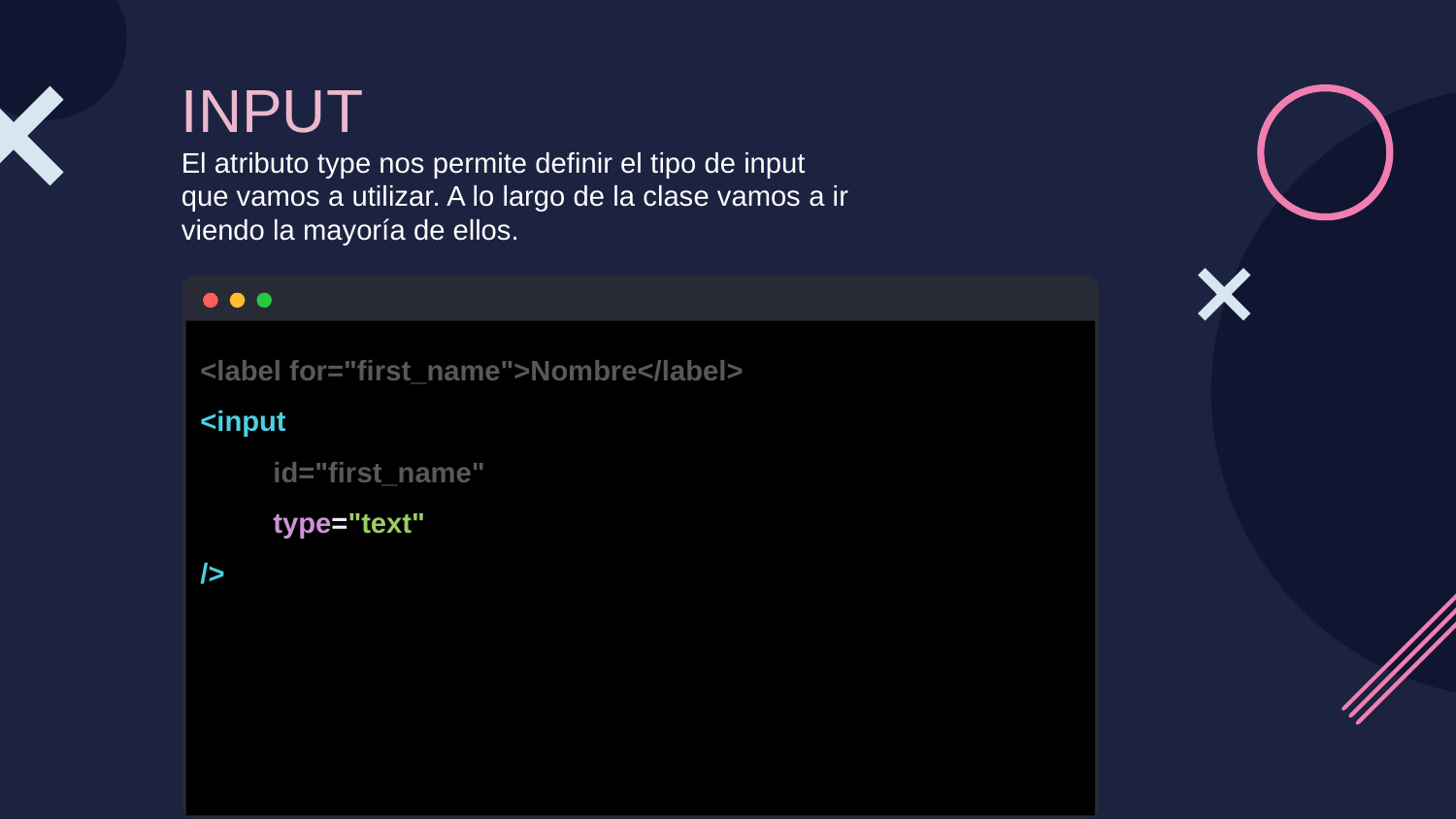

# INPUT
El atributo type nos permite definir el tipo de input que vamos a utilizar. A lo largo de la clase vamos a ir viendo la mayoría de ellos.

<label for="first_name">Nombre</label>
<input
id="first_name"
type="text"
/>